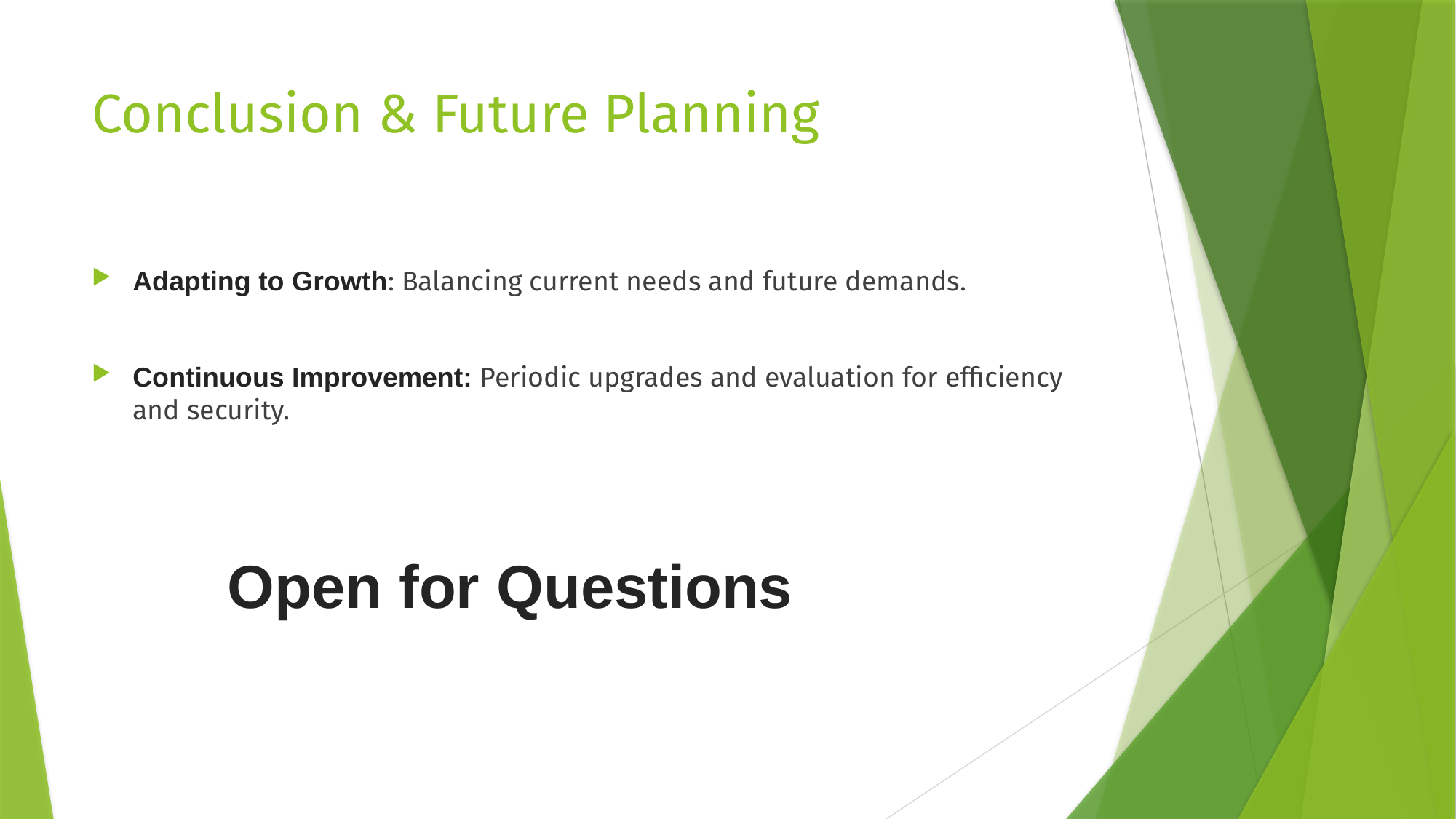

# Conclusion & Future Planning
Adapting to Growth: Balancing current needs and future demands.

Continuous Improvement: Periodic upgrades and evaluation for efficiency and security.

Open for Questions